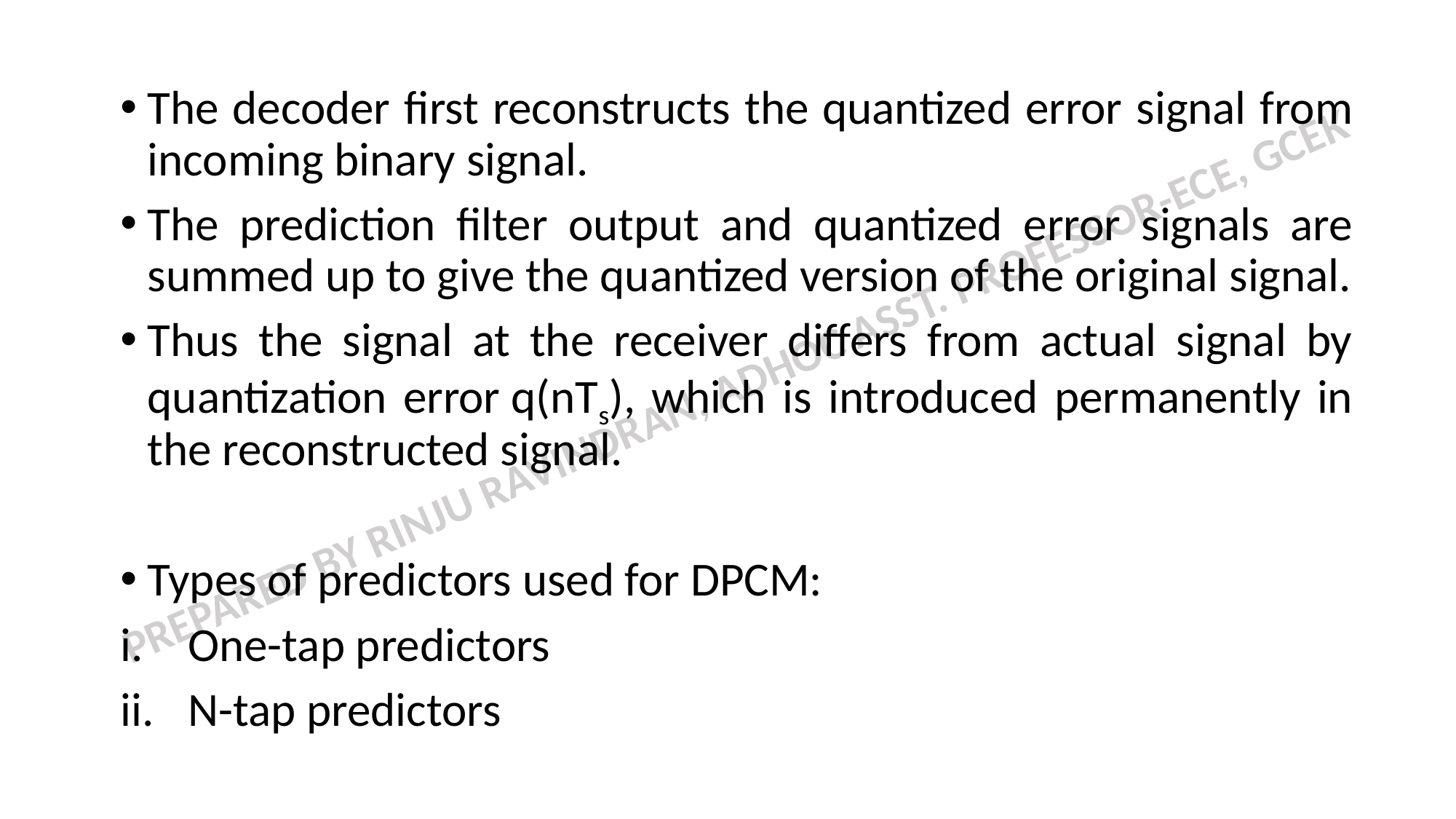

The decoder first reconstructs the quantized error signal from incoming binary signal.
The prediction filter output and quantized error signals are summed up to give the quantized version of the original signal.
Thus the signal at the receiver differs from actual signal by quantization error q(nTs), which is introduced permanently in the reconstructed signal.

Types of predictors used for DPCM:
One-tap predictors
N-tap predictors